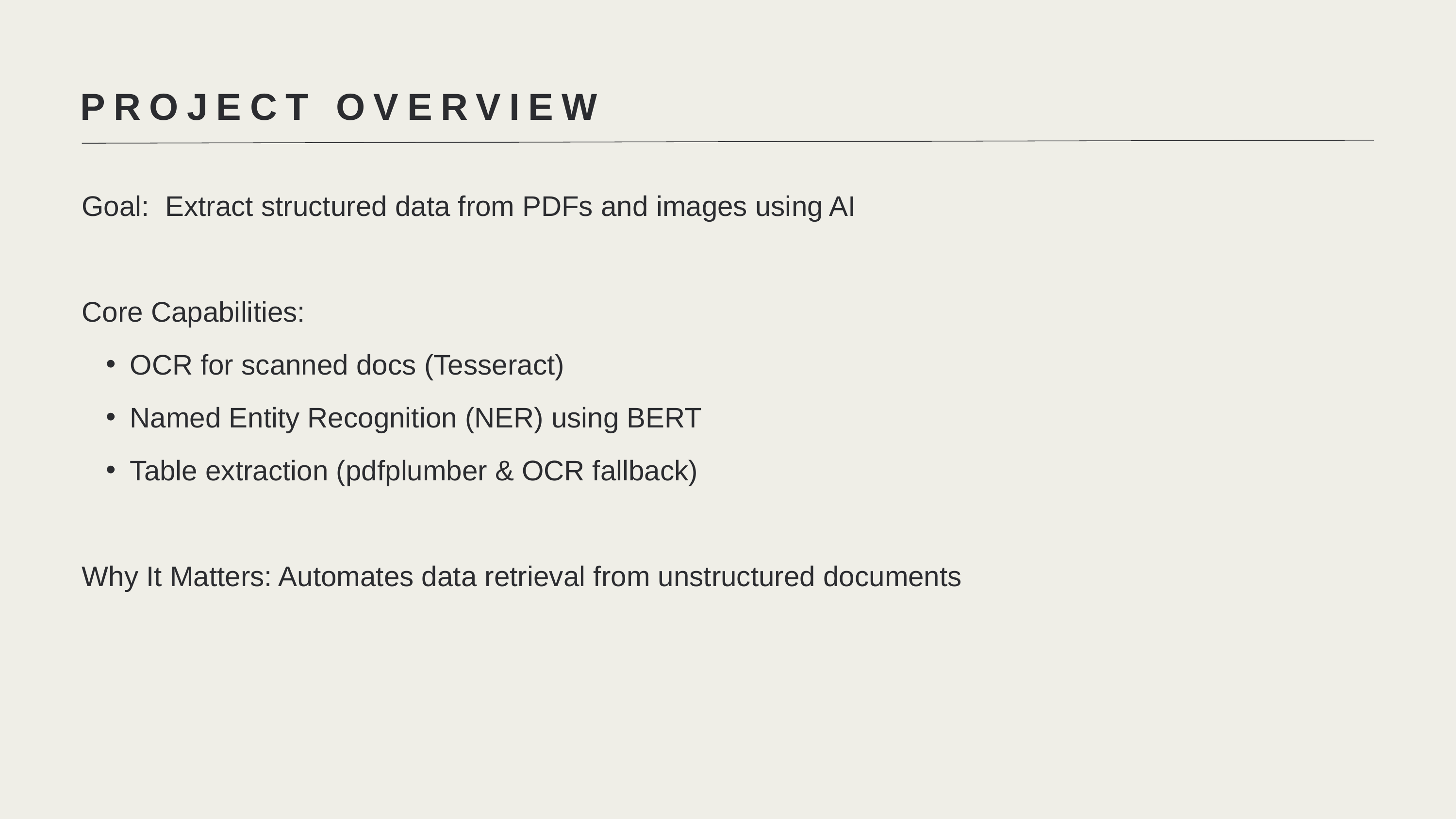

PROJECT OVERVIEW

Goal:  Extract structured data from PDFs and images using AI

Core Capabilities:
OCR for scanned docs (Tesseract)
Named Entity Recognition (NER) using BERT
Table extraction (pdfplumber & OCR fallback)

Why It Matters: Automates data retrieval from unstructured documents